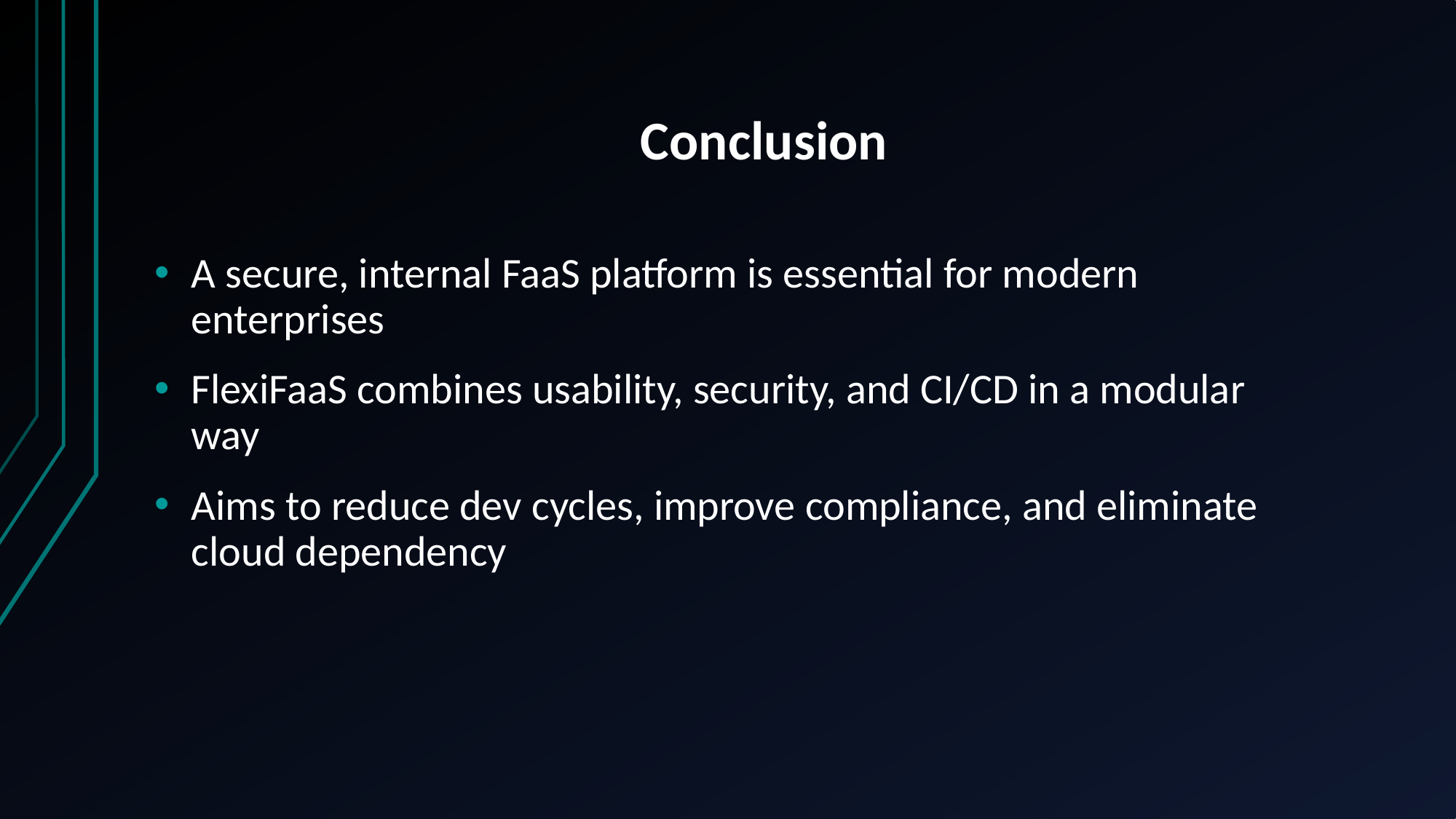

# Conclusion
A secure, internal FaaS platform is essential for modern enterprises
FlexiFaaS combines usability, security, and CI/CD in a modular way
Aims to reduce dev cycles, improve compliance, and eliminate cloud dependency